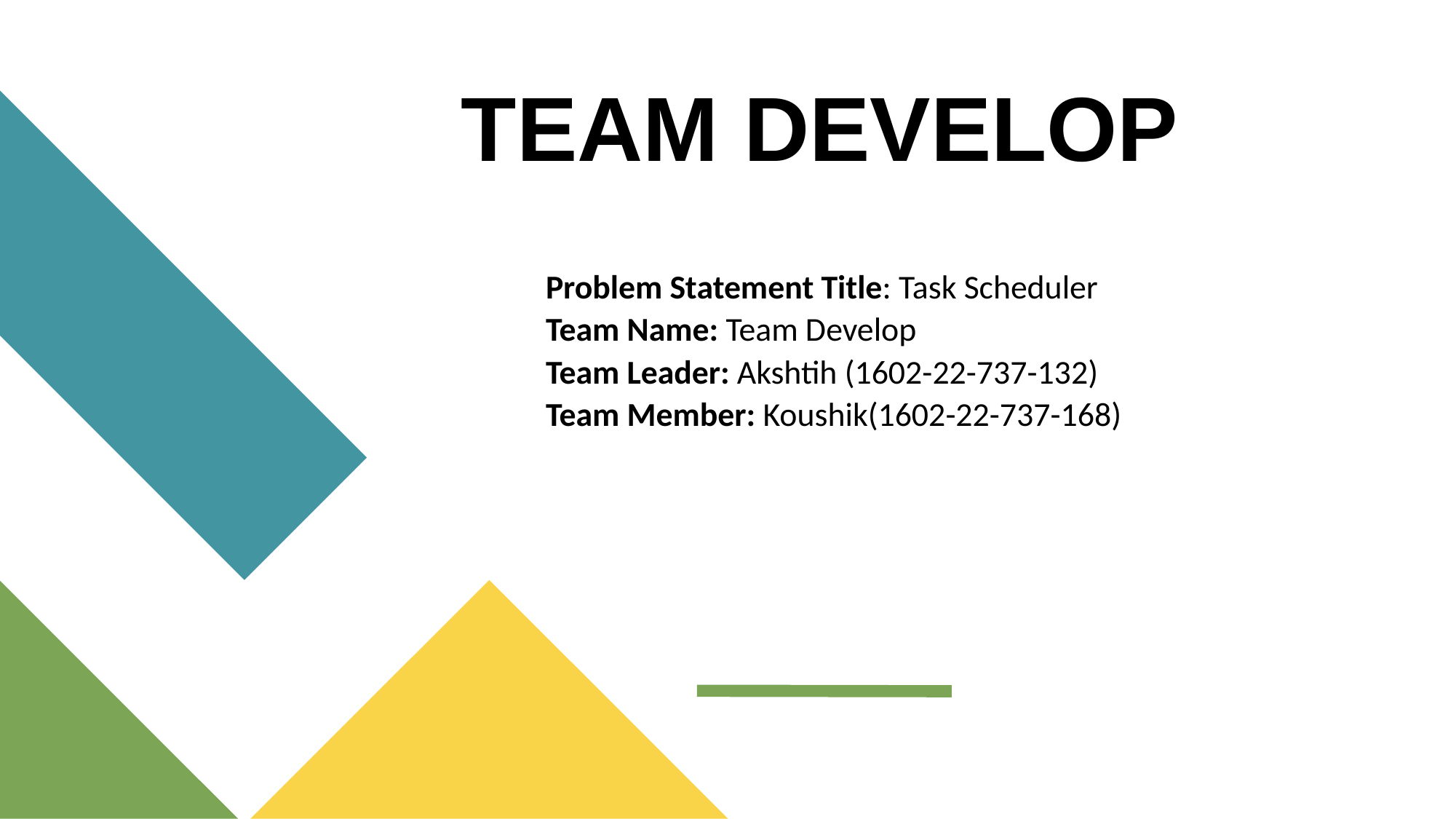

# TEAM DEVELOP
Problem Statement Title: Task Scheduler

Team Name: Team Develop

Team Leader: Akshtih (1602-22-737-132)

Team Member: Koushik(1602-22-737-168)